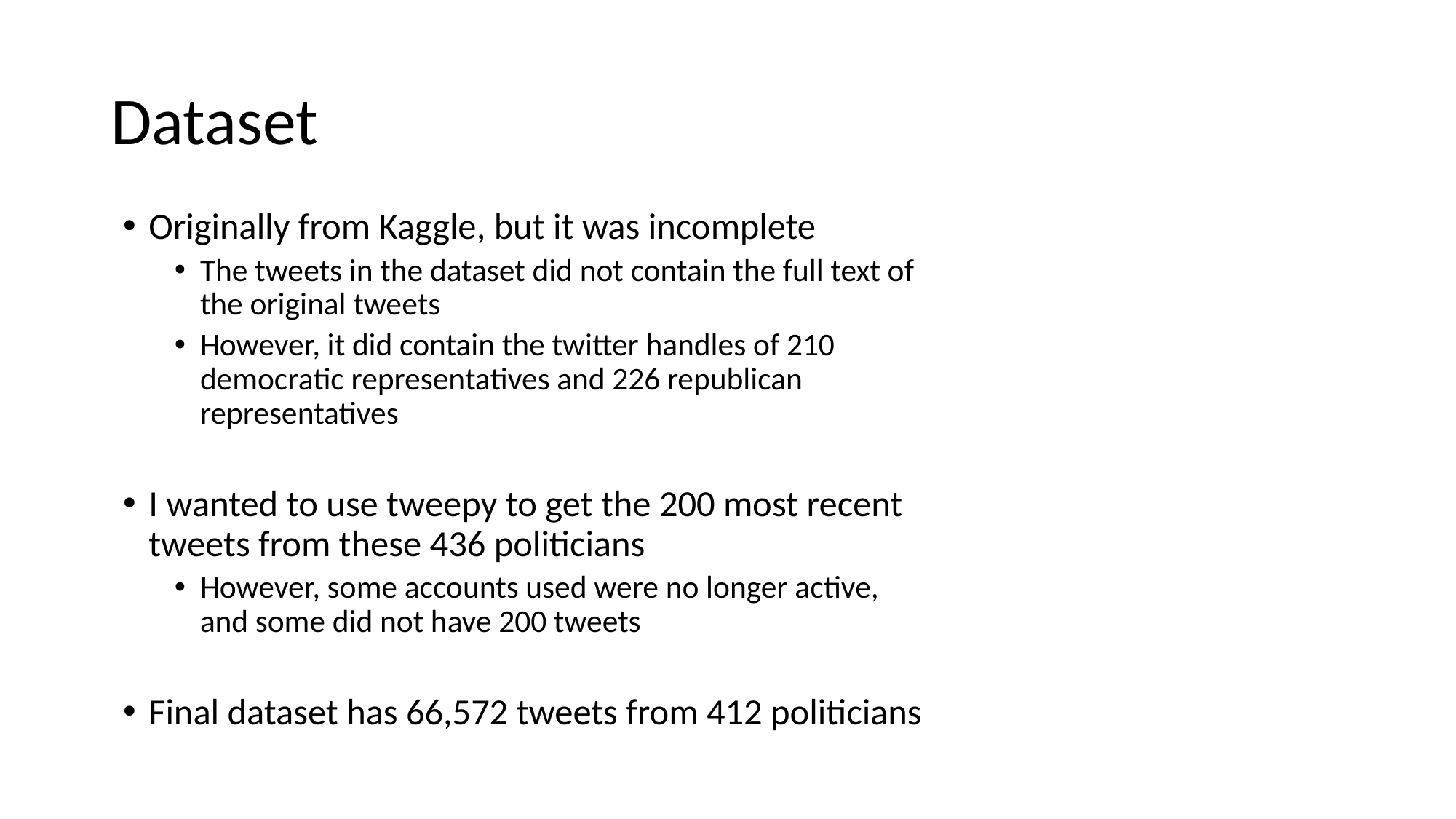

# Dataset
Originally from Kaggle, but it was incomplete
The tweets in the dataset did not contain the full text of the original tweets
However, it did contain the twitter handles of 210 democratic representatives and 226 republican representatives

I wanted to use tweepy to get the 200 most recent tweets from these 436 politicians
However, some accounts used were no longer active, and some did not have 200 tweets

Final dataset has 66,572 tweets from 412 politicians